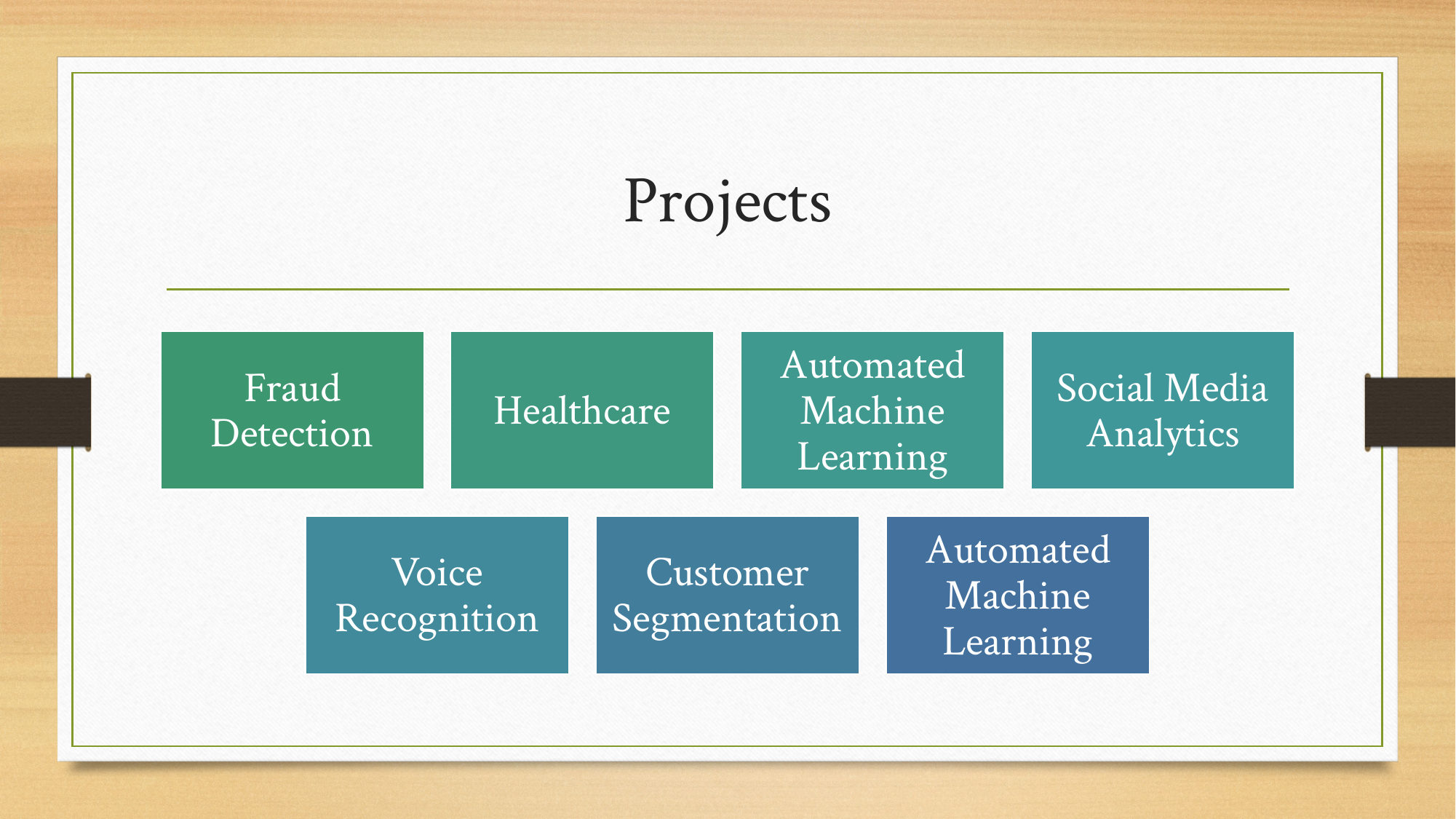

# Projects
Fraud Detection
Healthcare
Automated Machine Learning
Social Media Analytics
Voice Recognition
Customer Segmentation
Automated Machine Learning